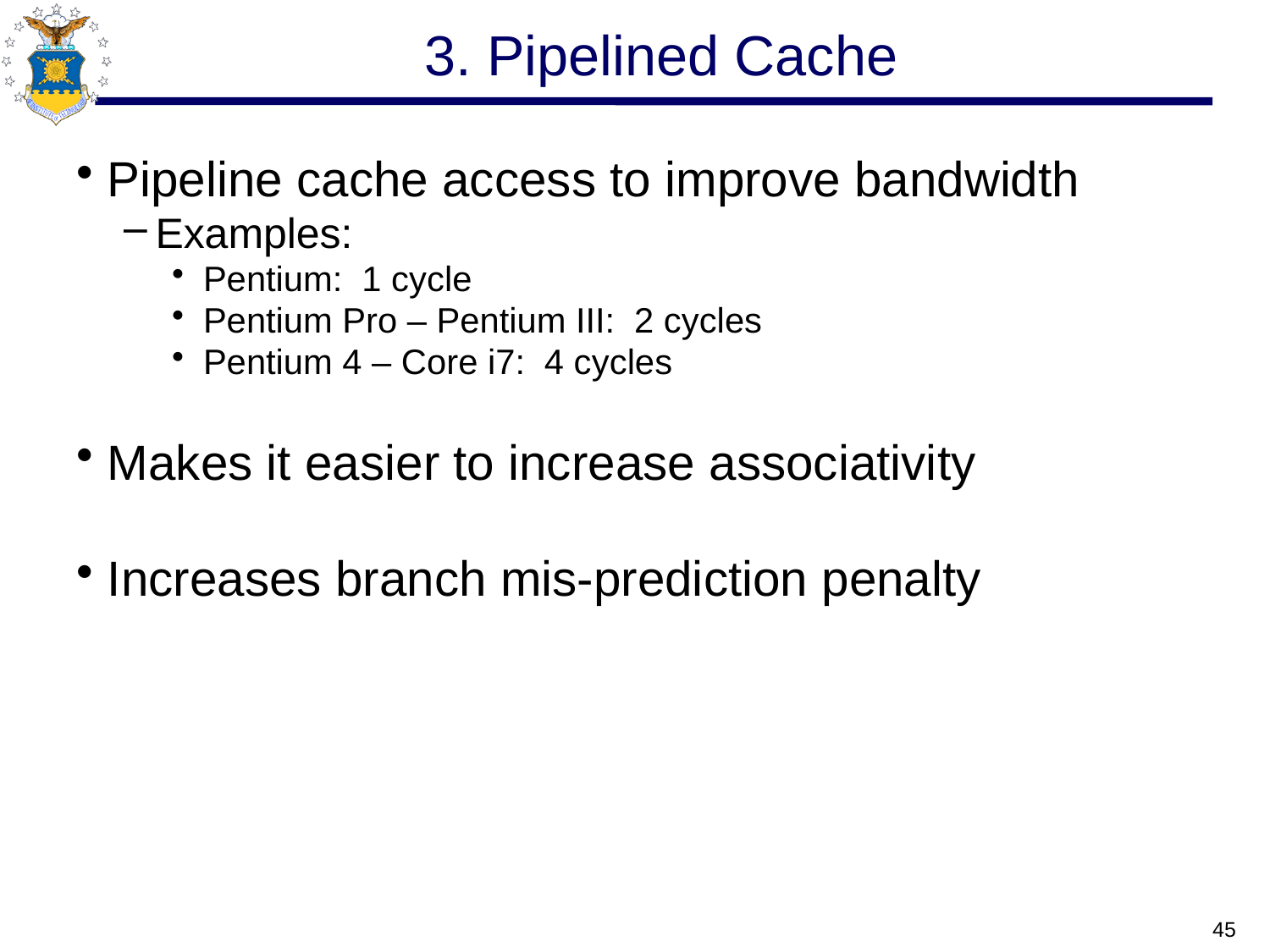

# 3. Pipelined Cache
Pipeline cache access to improve bandwidth
Examples:
Pentium:  1 cycle
Pentium Pro – Pentium III:  2 cycles
Pentium 4 – Core i7:  4 cycles

Makes it easier to increase associativity

Increases branch mis-prediction penalty
45